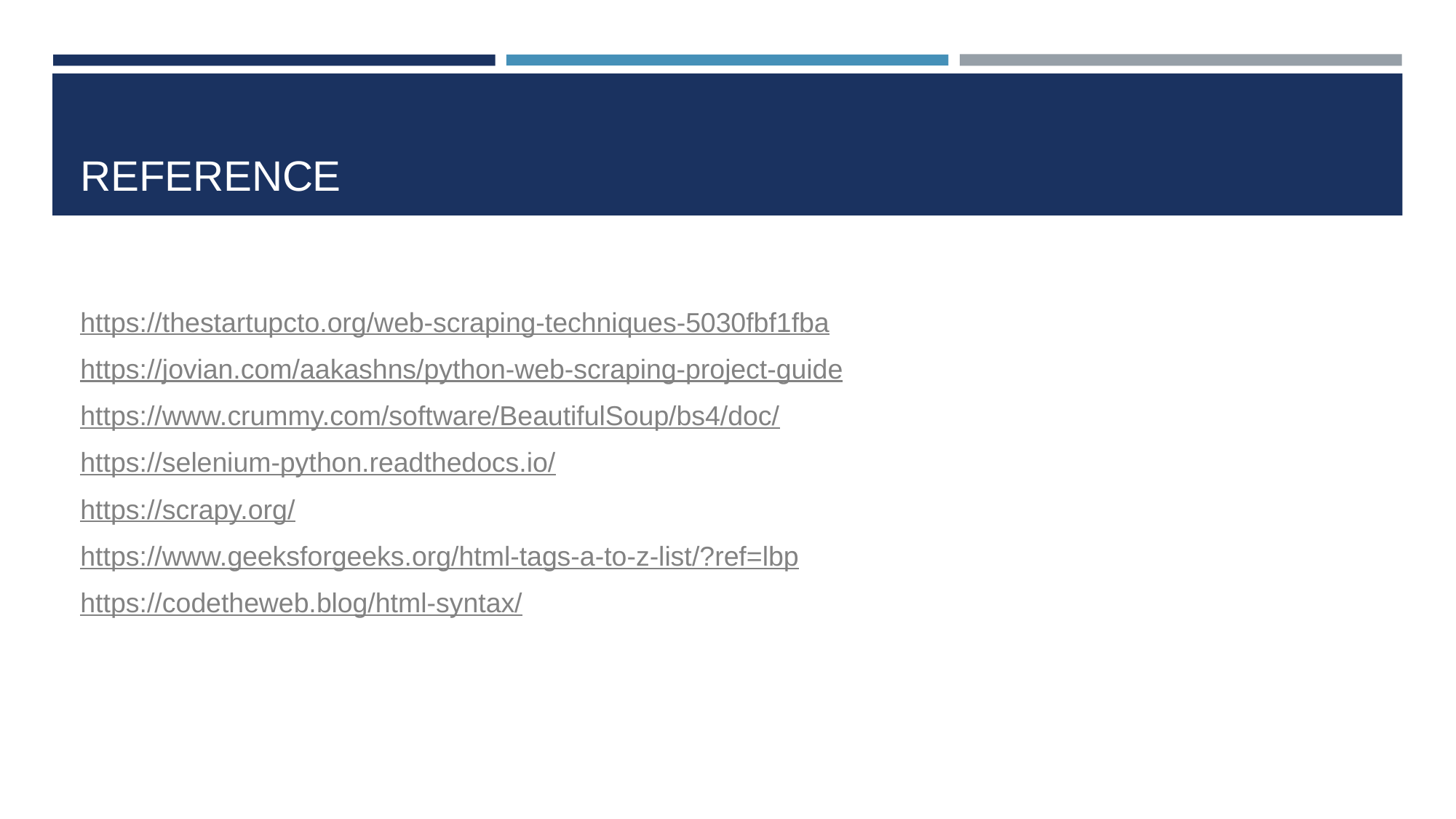

# REFERENCE
https://thestartupcto.org/web-scraping-techniques-5030fbf1fba
https://jovian.com/aakashns/python-web-scraping-project-guide
https://www.crummy.com/software/BeautifulSoup/bs4/doc/
https://selenium-python.readthedocs.io/
https://scrapy.org/
https://www.geeksforgeeks.org/html-tags-a-to-z-list/?ref=lbp
https://codetheweb.blog/html-syntax/